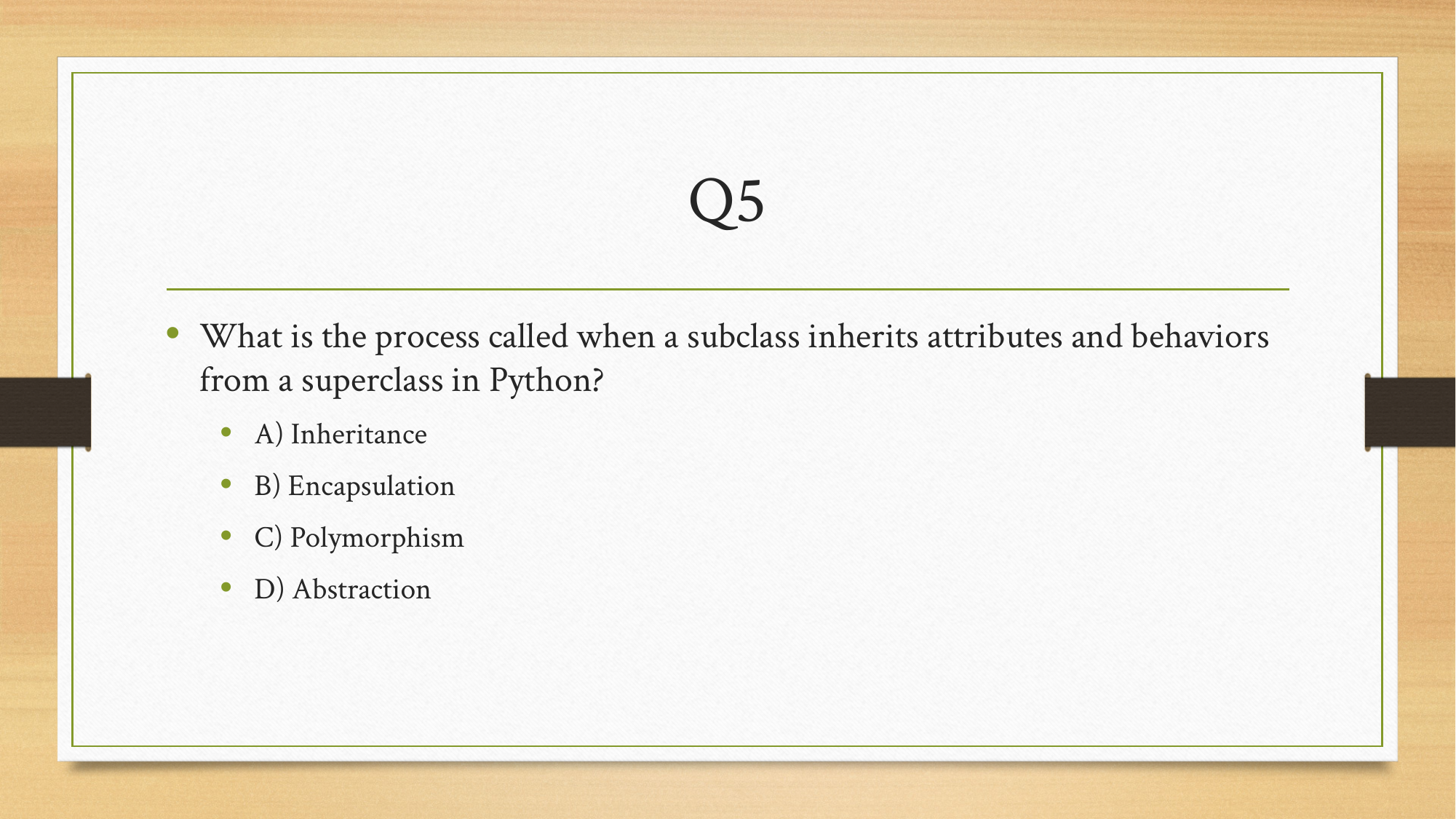

# Q5
What is the process called when a subclass inherits attributes and behaviors from a superclass in Python?
A) Inheritance
B) Encapsulation
C) Polymorphism
D) Abstraction